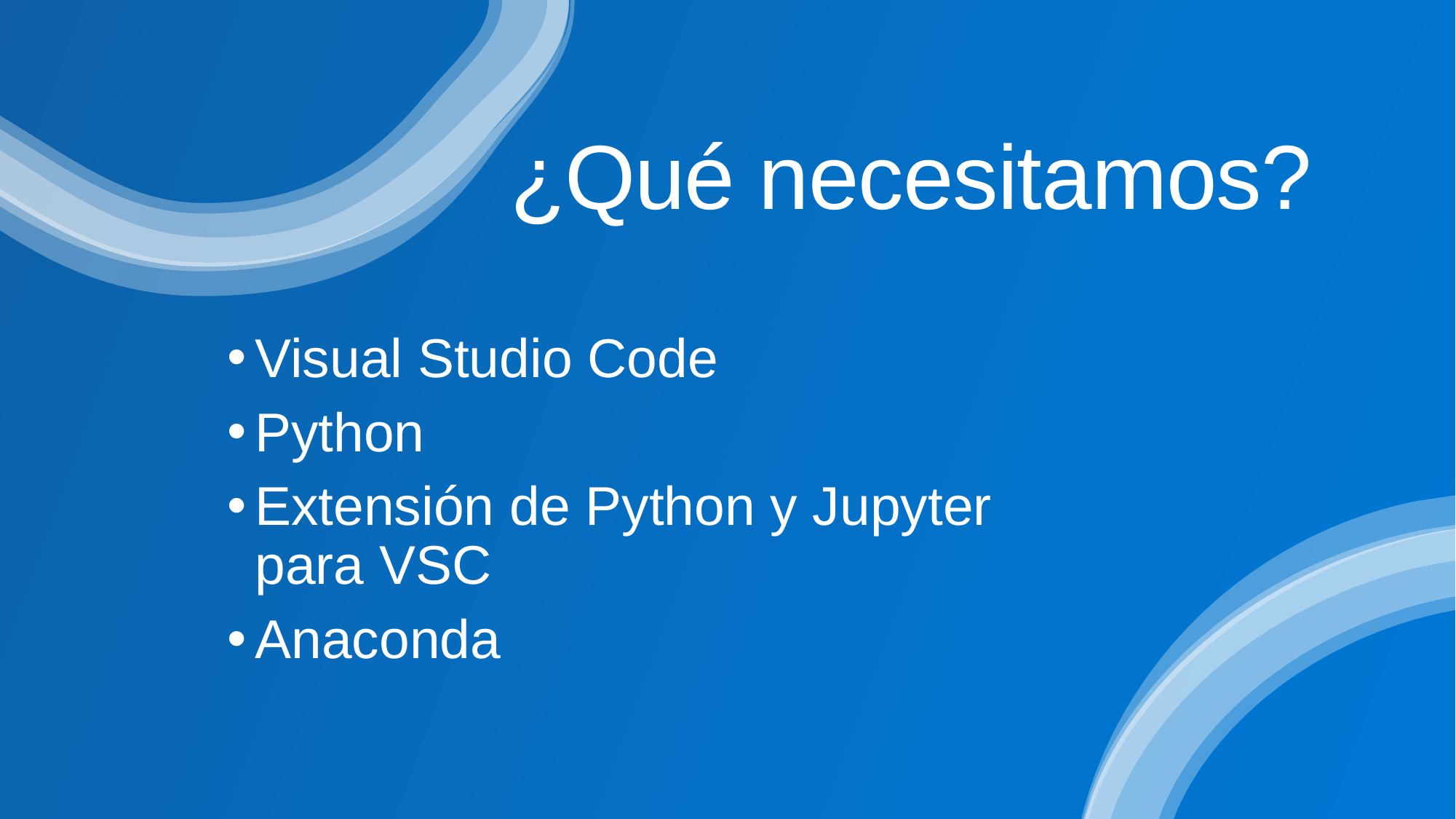

# ¿Qué necesitamos?
Visual Studio Code
Python
Extensión de Python y Jupyter para VSC
Anaconda